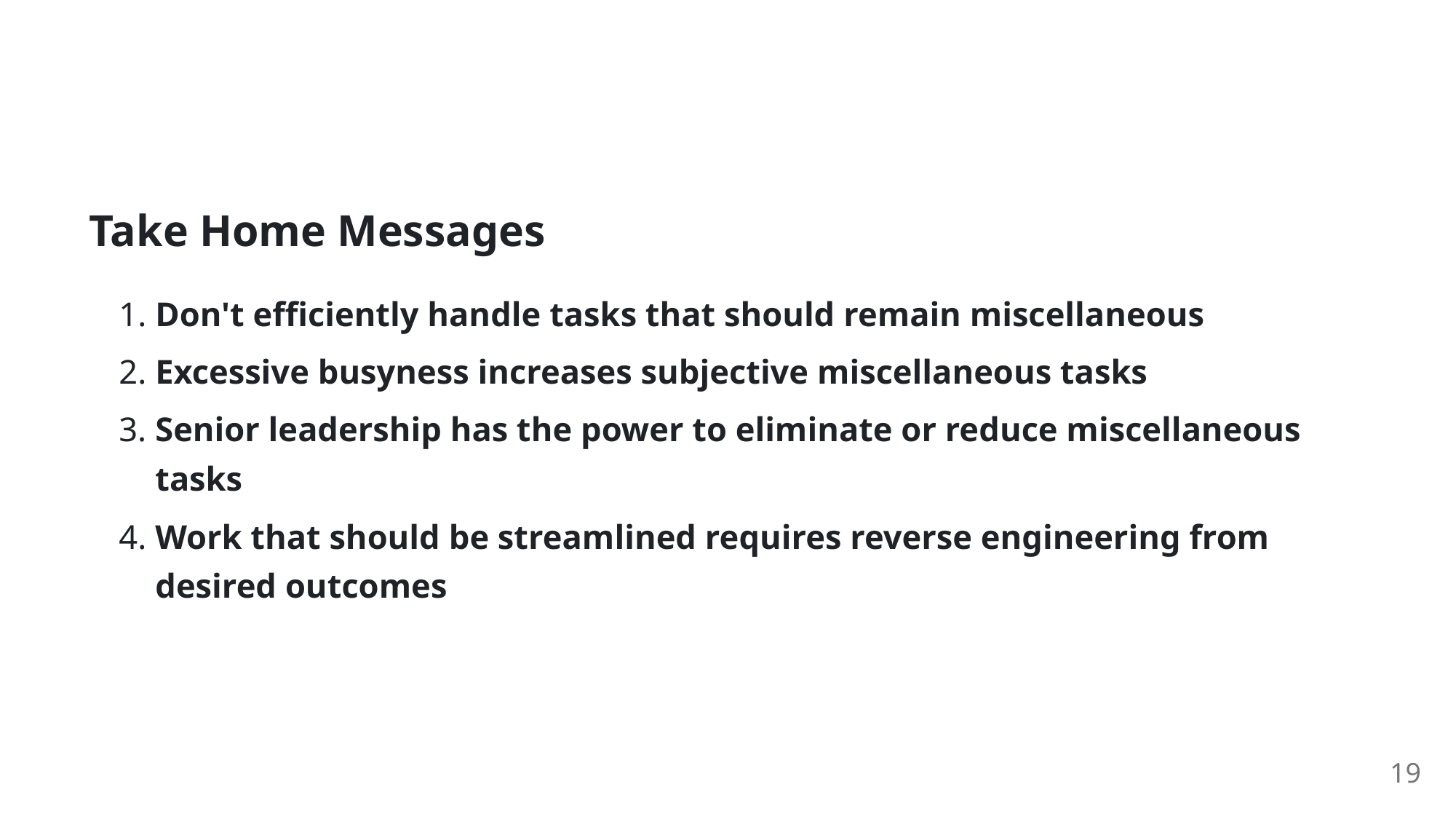

Take Home Messages
1. Don't eﬃciently handle tasks that should remain miscellaneous
2. Excessive busyness increases subjective miscellaneous tasks
3. Senior leadership has the power to eliminate or reduce miscellaneous
tasks
4. Work that should be streamlined requires reverse engineering from
desired outcomes
19